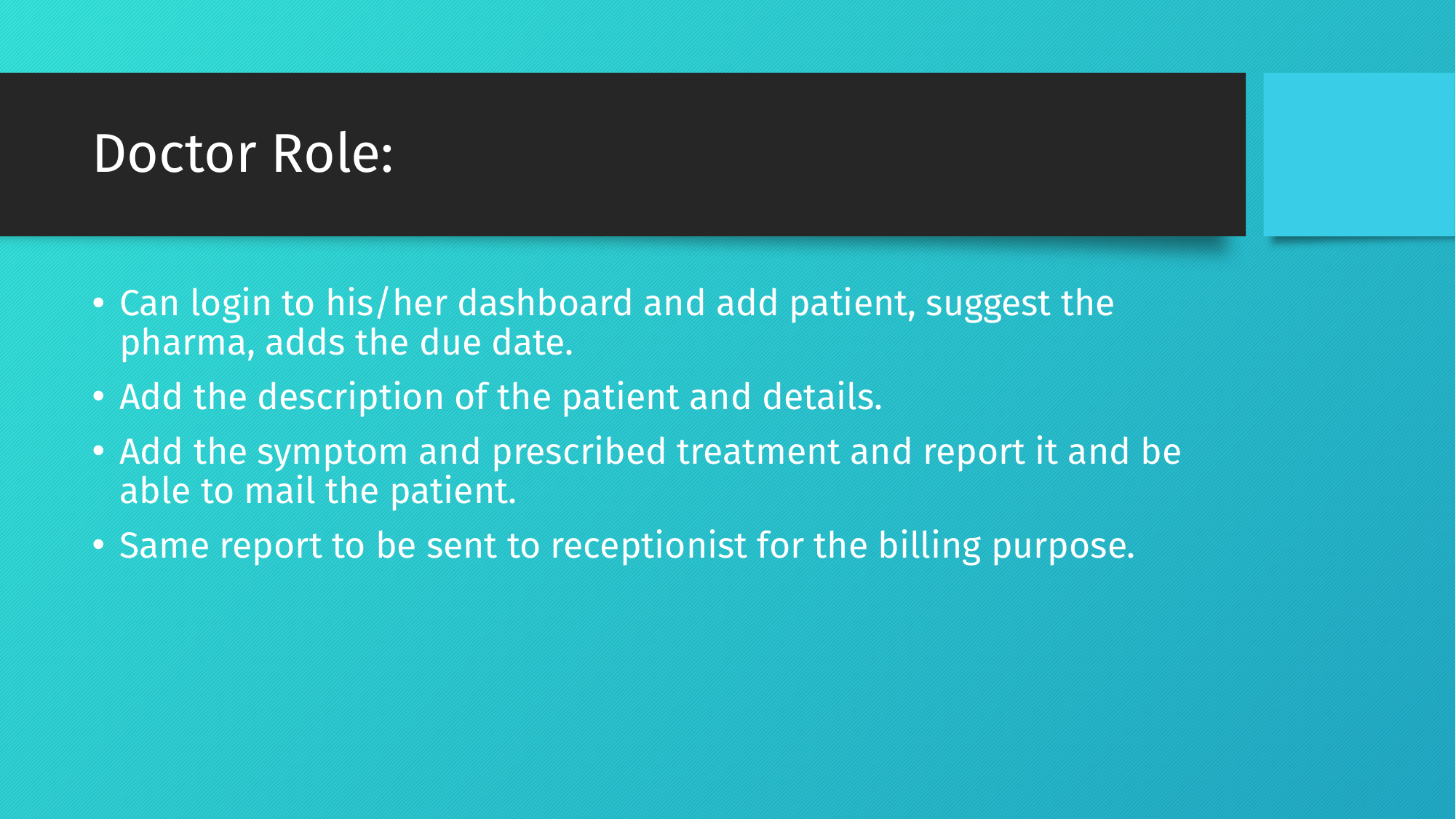

# Doctor Role:
Can login to his/her dashboard and add patient, suggest the pharma, adds the due date.
Add the description of the patient and details.
Add the symptom and prescribed treatment and report it and be able to mail the patient.
Same report to be sent to receptionist for the billing purpose.